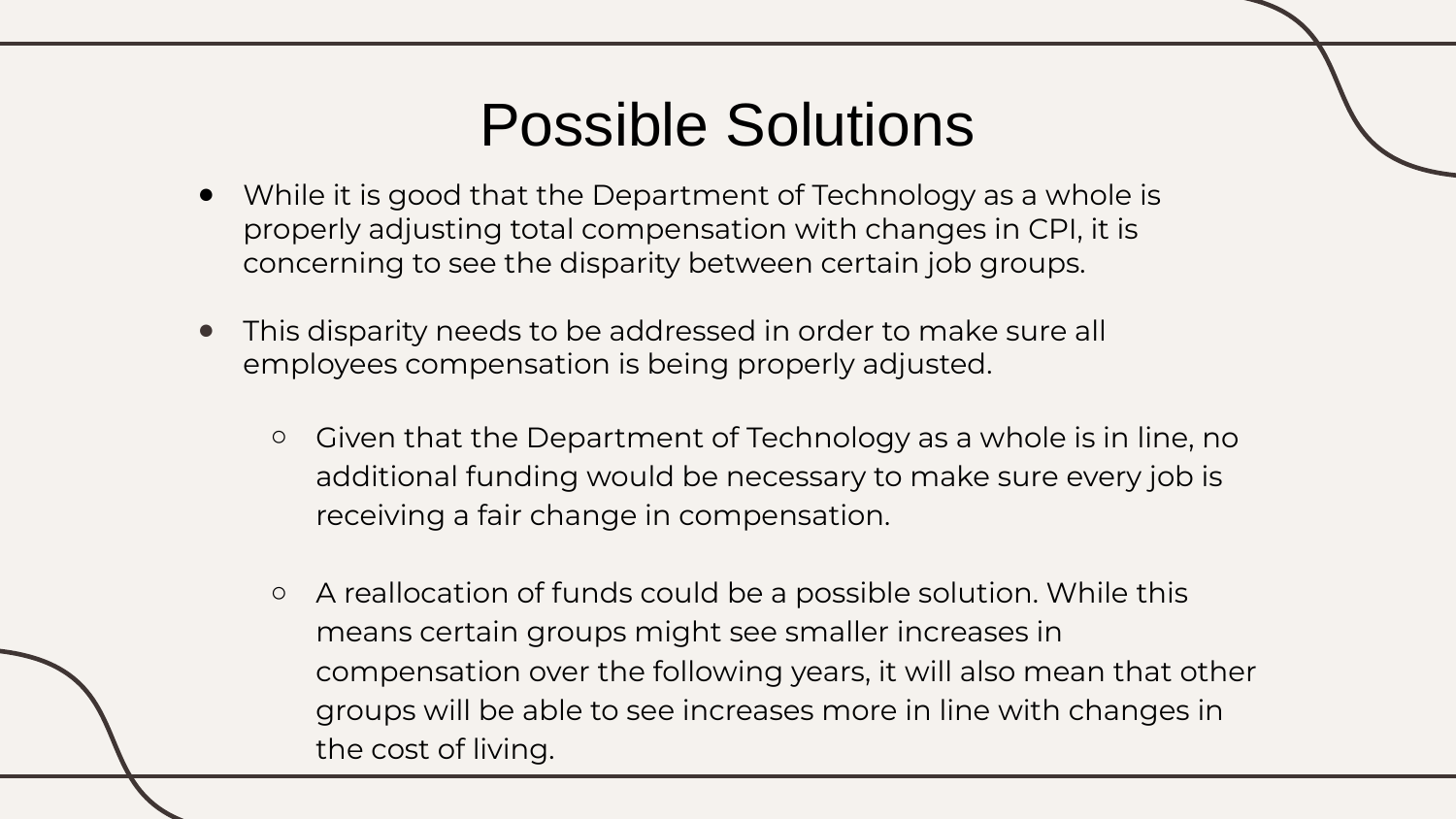

# Possible Solutions
While it is good that the Department of Technology as a whole is properly adjusting total compensation with changes in CPI, it is concerning to see the disparity between certain job groups.

This disparity needs to be addressed in order to make sure all employees compensation is being properly adjusted.

Given that the Department of Technology as a whole is in line, no additional funding would be necessary to make sure every job is receiving a fair change in compensation.

A reallocation of funds could be a possible solution. While this means certain groups might see smaller increases in compensation over the following years, it will also mean that other groups will be able to see increases more in line with changes in the cost of living.